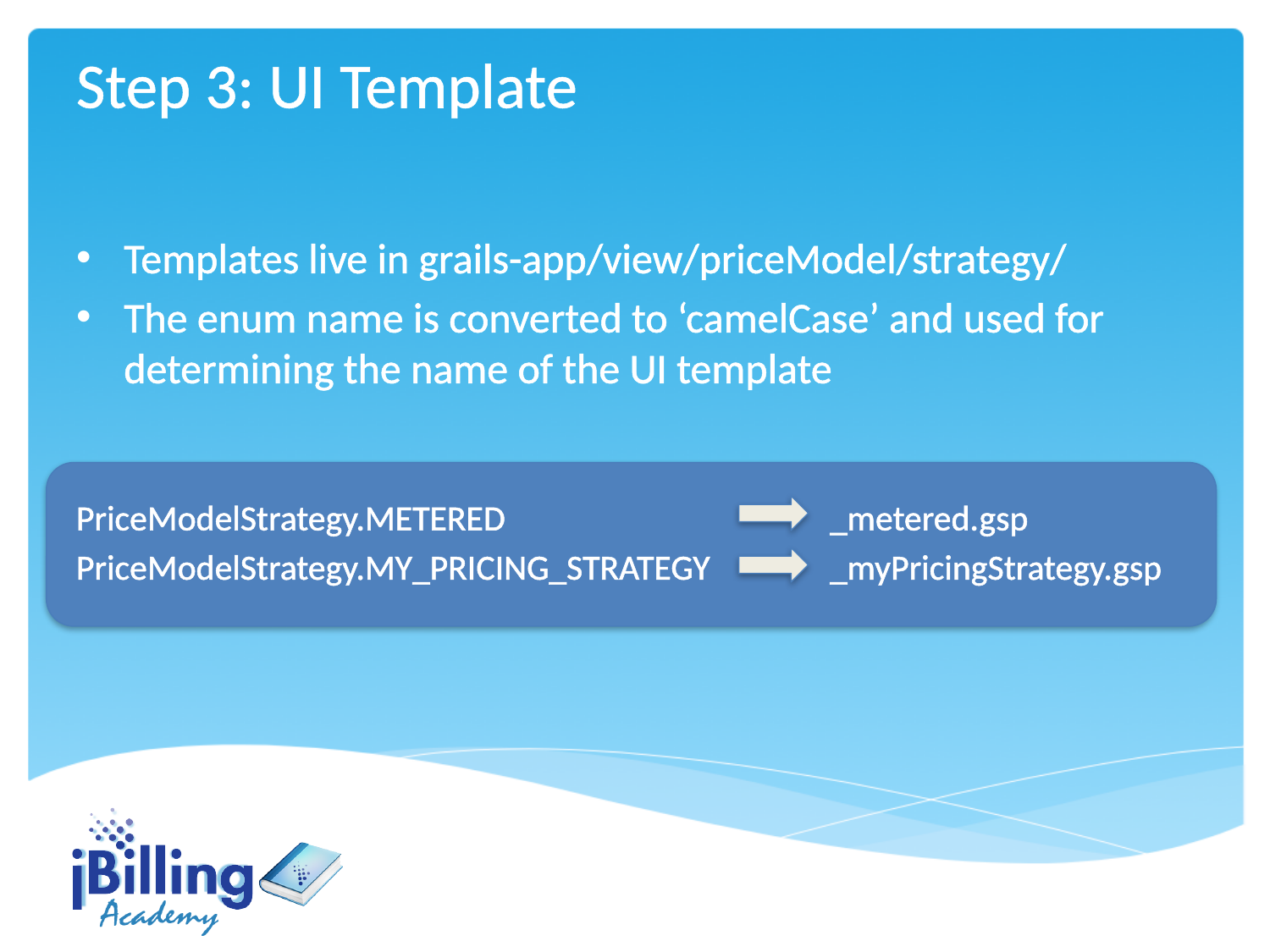

# Step 3: UI Template
Templates live in grails-app/view/priceModel/strategy/
The enum name is converted to ‘camelCase’ and used for determining the name of the UI template

_metered.gsp
_myPricingStrategy.gsp
PriceModelStrategy.METERED
PriceModelStrategy.MY_PRICING_STRATEGY